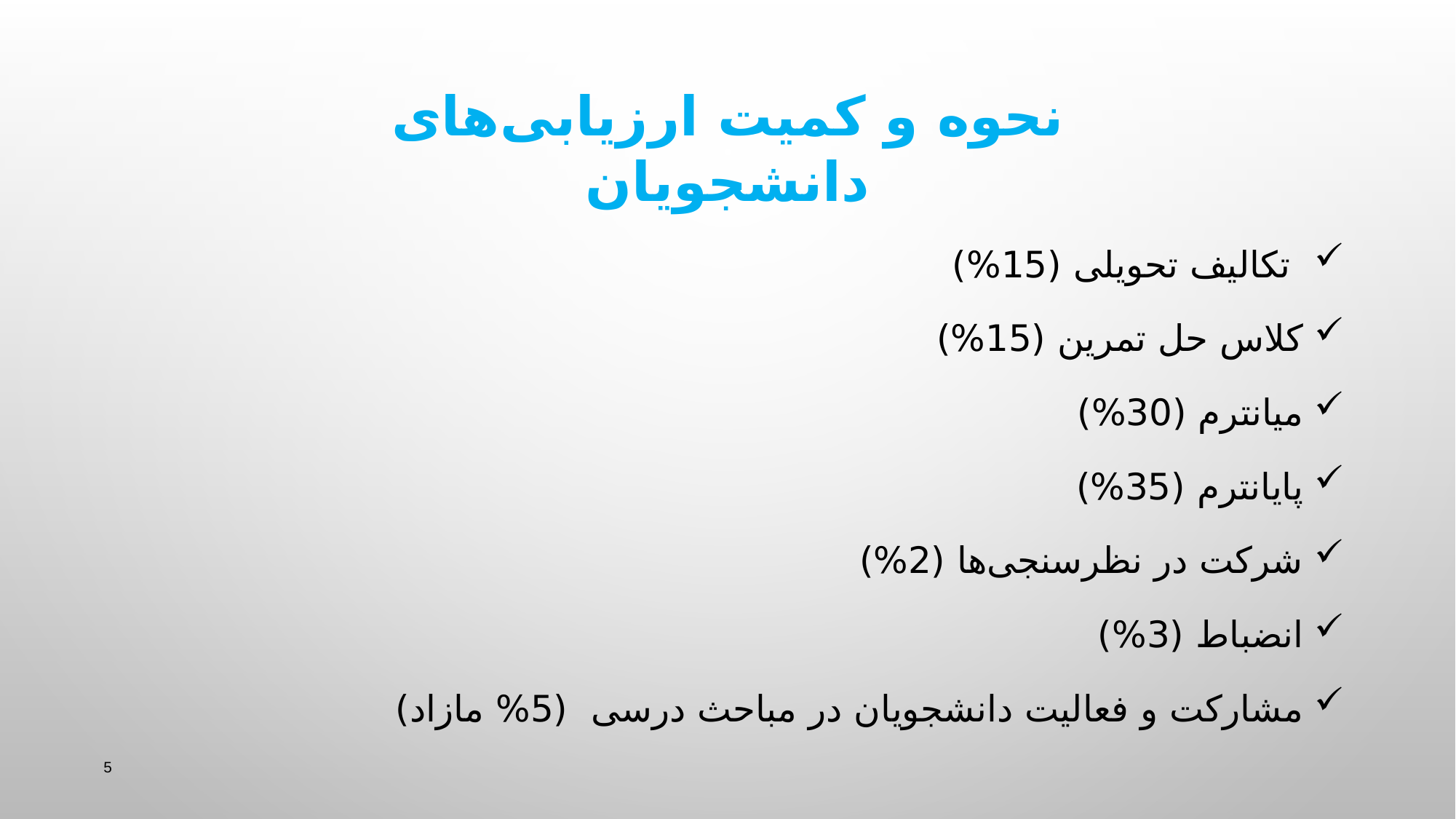

نحوه و کمیت ارزیابی‌های دانشجویان
  تکالیف تحویلی (15%)
کلاس حل تمرین (15%)
میانترم (30%)
پایانترم (35%)
شرکت در نظرسنجی‌ها (2%)
انضباط (3%)
مشارکت و فعالیت دانشجویان در مباحث درسی  (5% مازاد)

5